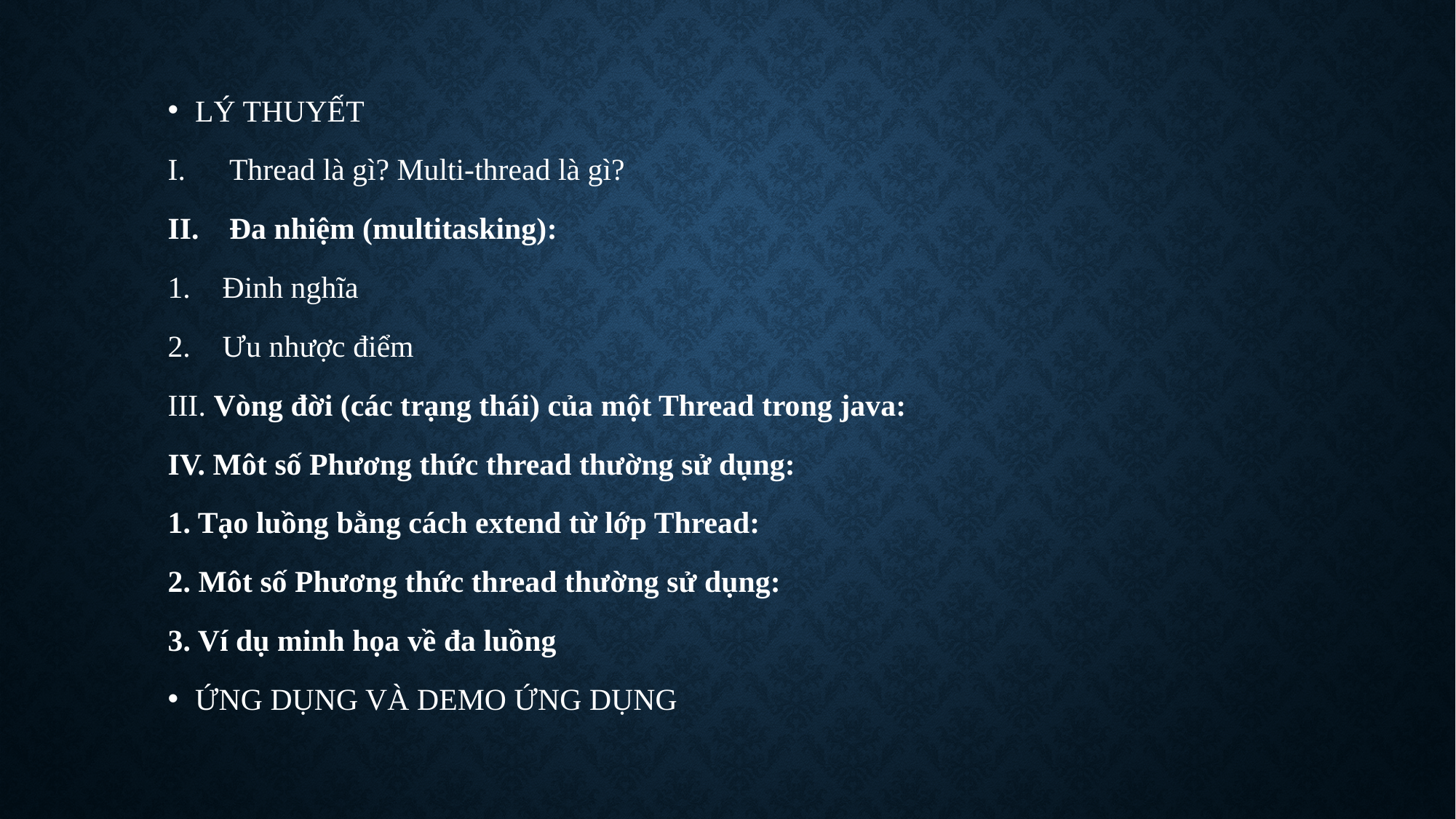

LÝ THUYẾT
Thread là gì? Multi-thread là gì?
Đa nhiệm (multitasking):
Đinh nghĩa
Ưu nhược điểm
III. Vòng đời (các trạng thái) của một Thread trong java:
IV. Môt số Phương thức thread thường sử dụng:
1. Tạo luồng bằng cách extend từ lớp Thread:
2. Môt số Phương thức thread thường sử dụng:
3. Ví dụ minh họa về đa luồng
ỨNG DỤNG VÀ DEMO ỨNG DỤNG